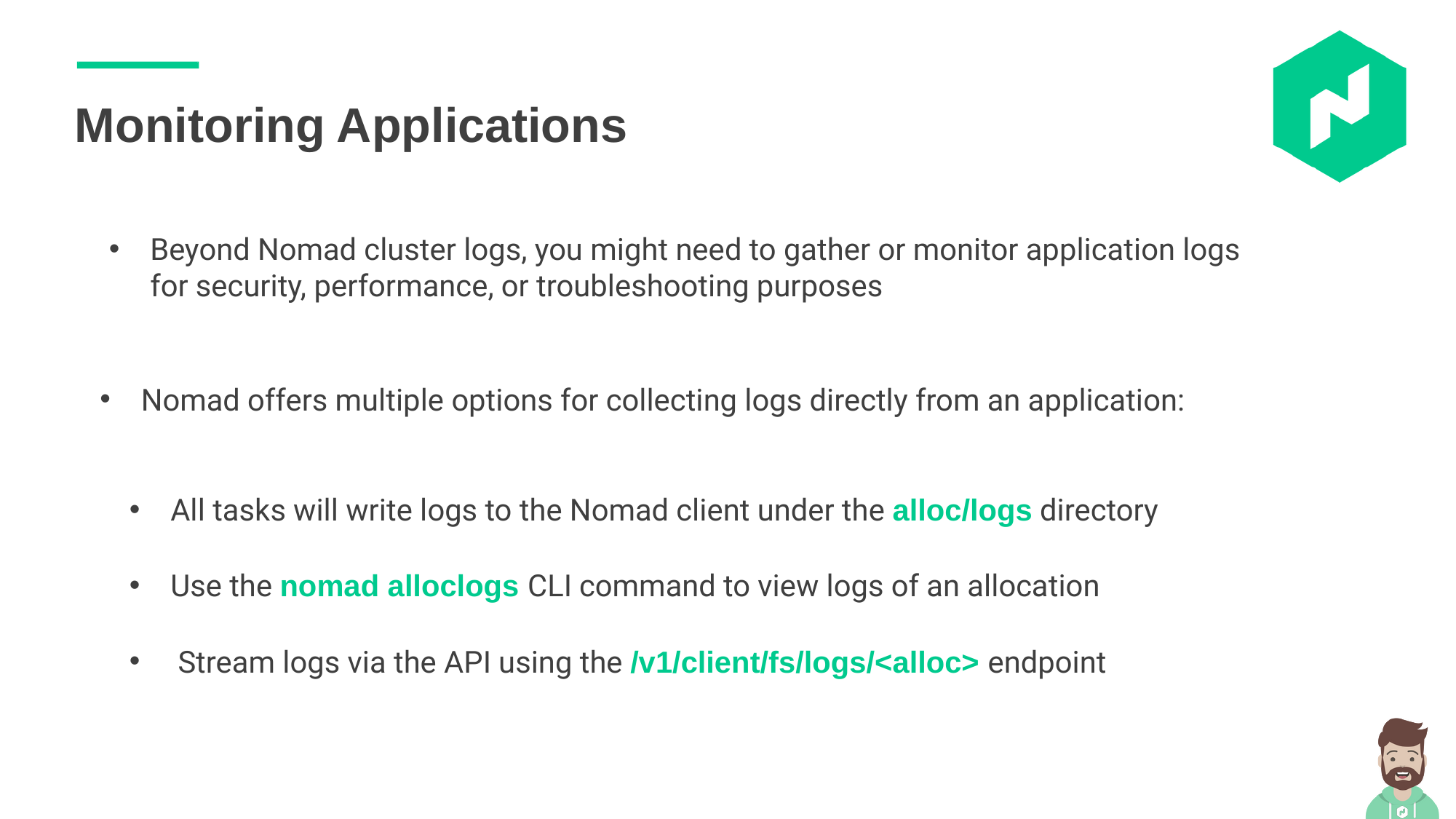

Monitoring Applications
Beyond Nomad cluster logs, you might need to gather or monitor application logs for security, performance, or troubleshooting purposes
Nomad offers multiple options for collecting logs directly from an application:
All tasks will write logs to the Nomad client under the alloc/logs directory
Use the nomad alloclogs CLI command to view logs of an allocation
 Stream logs via the API using the /v1/client/fs/logs/<alloc> endpoint